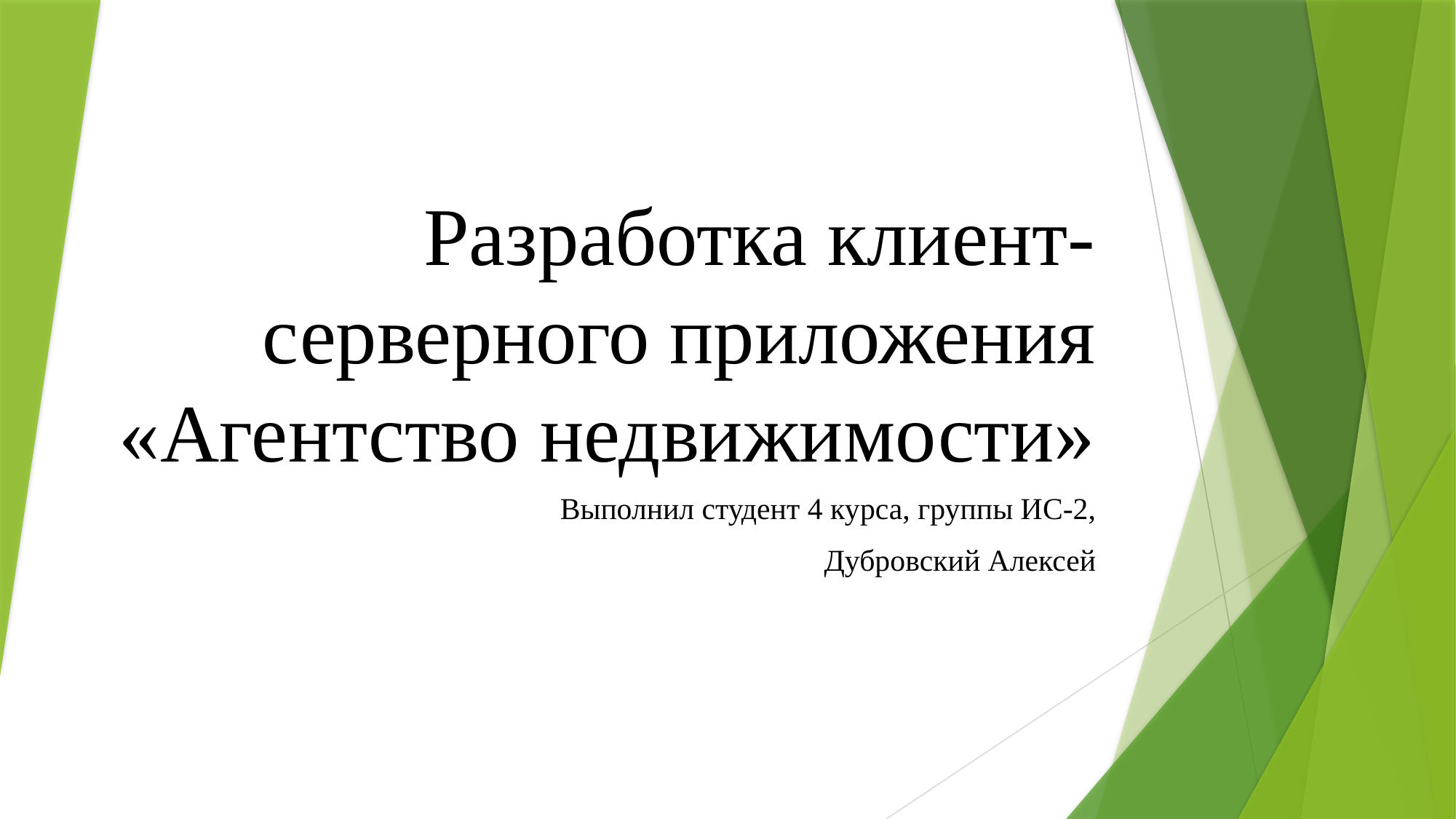

# Разработка клиент-серверного приложения «Агентство недвижимости»
Выполнил студент 4 курса, группы ИС-2,
Дубровский Алексей